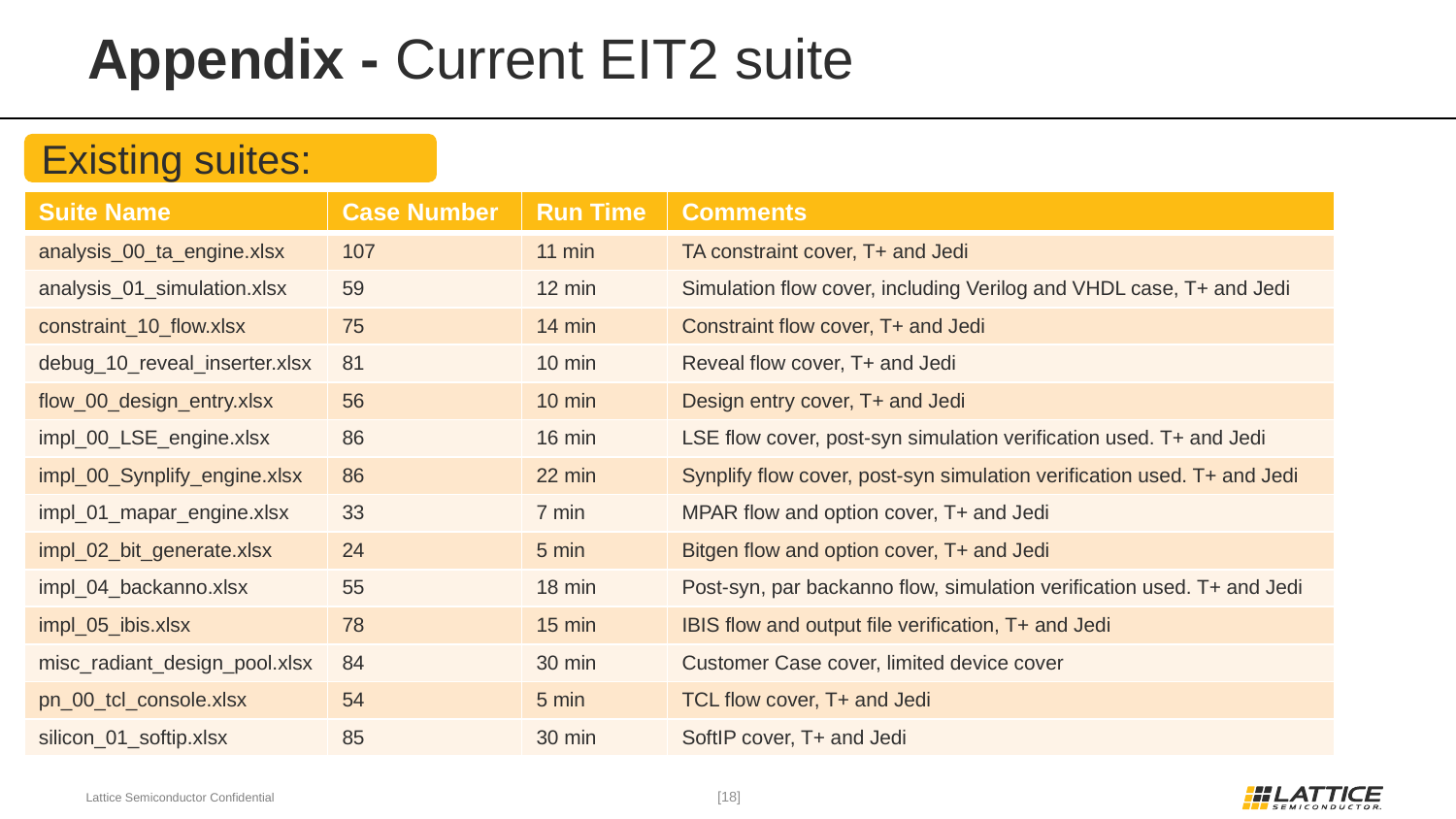

# Appendix - Current EIT2 suite
Existing suites:
| Suite Name | Case Number | Run Time | Comments |
| --- | --- | --- | --- |
| analysis\_00\_ta\_engine.xlsx | 107 | 11 min | TA constraint cover, T+ and Jedi |
| analysis\_01\_simulation.xlsx | 59 | 12 min | Simulation flow cover, including Verilog and VHDL case, T+ and Jedi |
| constraint\_10\_flow.xlsx | 75 | 14 min | Constraint flow cover, T+ and Jedi |
| debug\_10\_reveal\_inserter.xlsx | 81 | 10 min | Reveal flow cover, T+ and Jedi |
| flow\_00\_design\_entry.xlsx | 56 | 10 min | Design entry cover, T+ and Jedi |
| impl\_00\_LSE\_engine.xlsx | 86 | 16 min | LSE flow cover, post-syn simulation verification used. T+ and Jedi |
| impl\_00\_Synplify\_engine.xlsx | 86 | 22 min | Synplify flow cover, post-syn simulation verification used. T+ and Jedi |
| impl\_01\_mapar\_engine.xlsx | 33 | 7 min | MPAR flow and option cover, T+ and Jedi |
| impl\_02\_bit\_generate.xlsx | 24 | 5 min | Bitgen flow and option cover, T+ and Jedi |
| impl\_04\_backanno.xlsx | 55 | 18 min | Post-syn, par backanno flow, simulation verification used. T+ and Jedi |
| impl\_05\_ibis.xlsx | 78 | 15 min | IBIS flow and output file verification, T+ and Jedi |
| misc\_radiant\_design\_pool.xlsx | 84 | 30 min | Customer Case cover, limited device cover |
| pn\_00\_tcl\_console.xlsx | 54 | 5 min | TCL flow cover, T+ and Jedi |
| silicon\_01\_softip.xlsx | 85 | 30 min | SoftIP cover, T+ and Jedi |